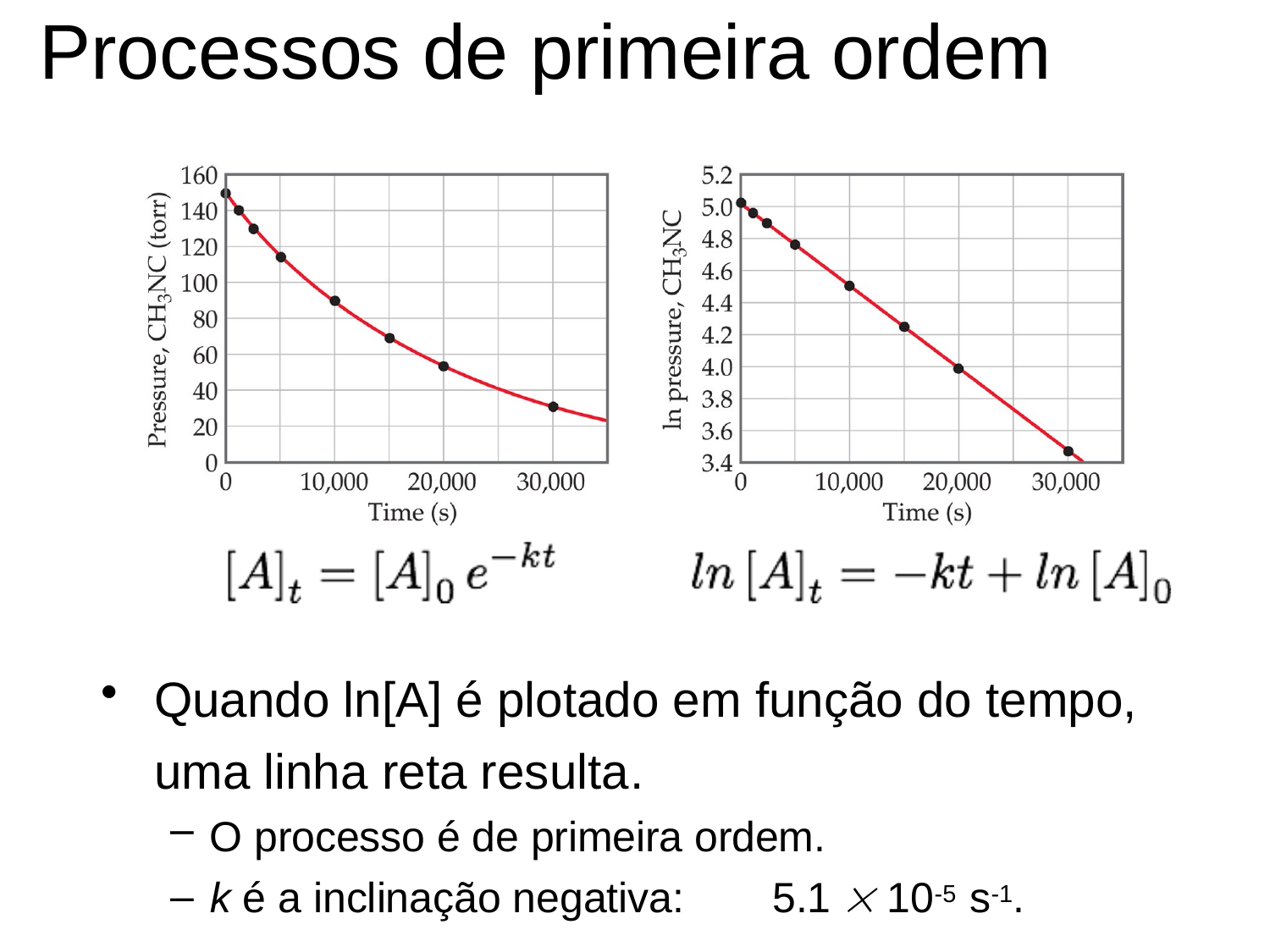

# Processos de primeira ordem

Quando ln[A] é plotado em função do tempo, uma linha reta resulta.
O processo é de primeira ordem.
k é a inclinação negativa:	5.1 × 10-5 s-1.